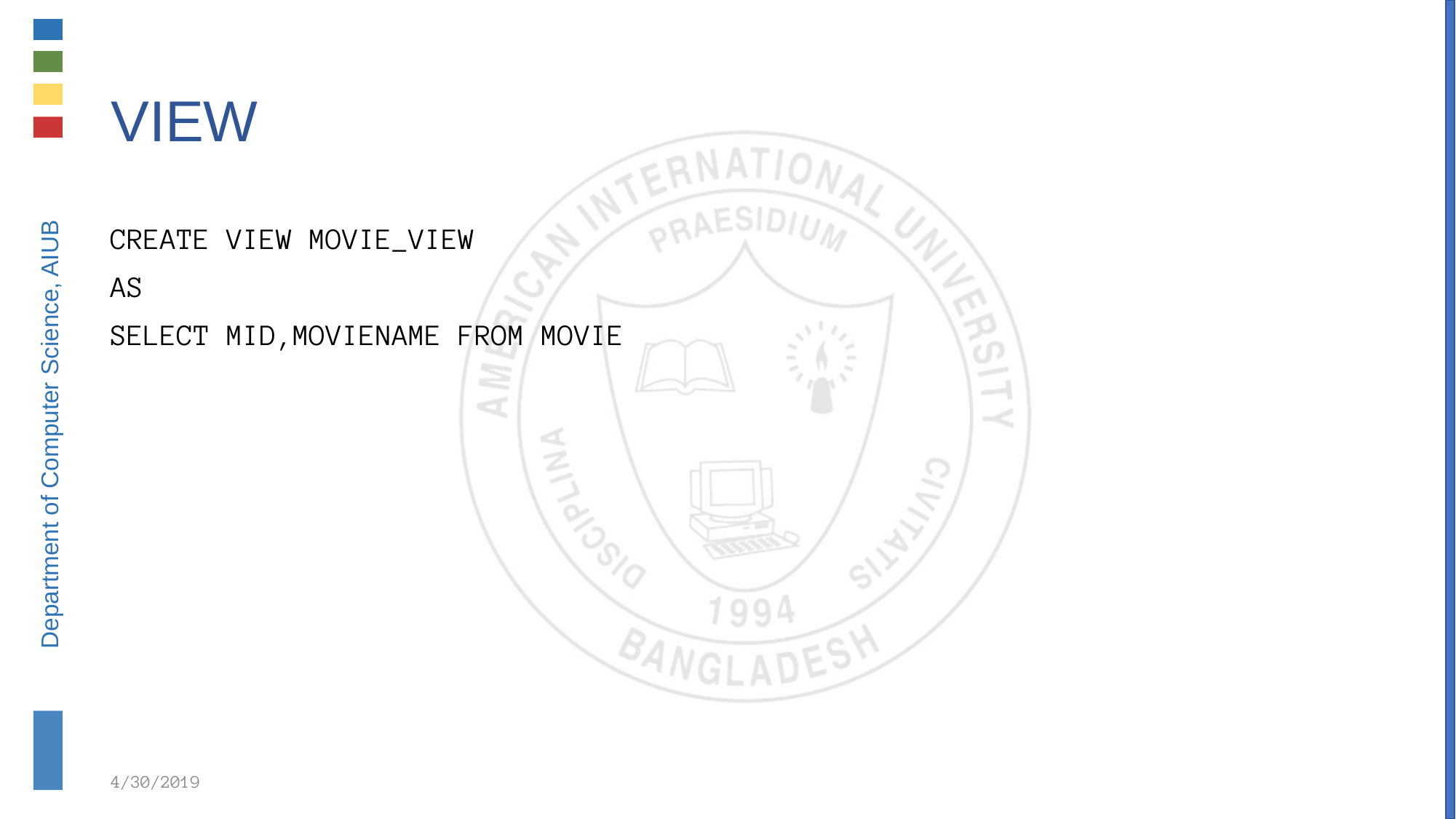

# VIEW
CREATE VIEW MOVIE_VIEW
AS
SELECT MID,MOVIENAME FROM MOVIE
4/30/2019